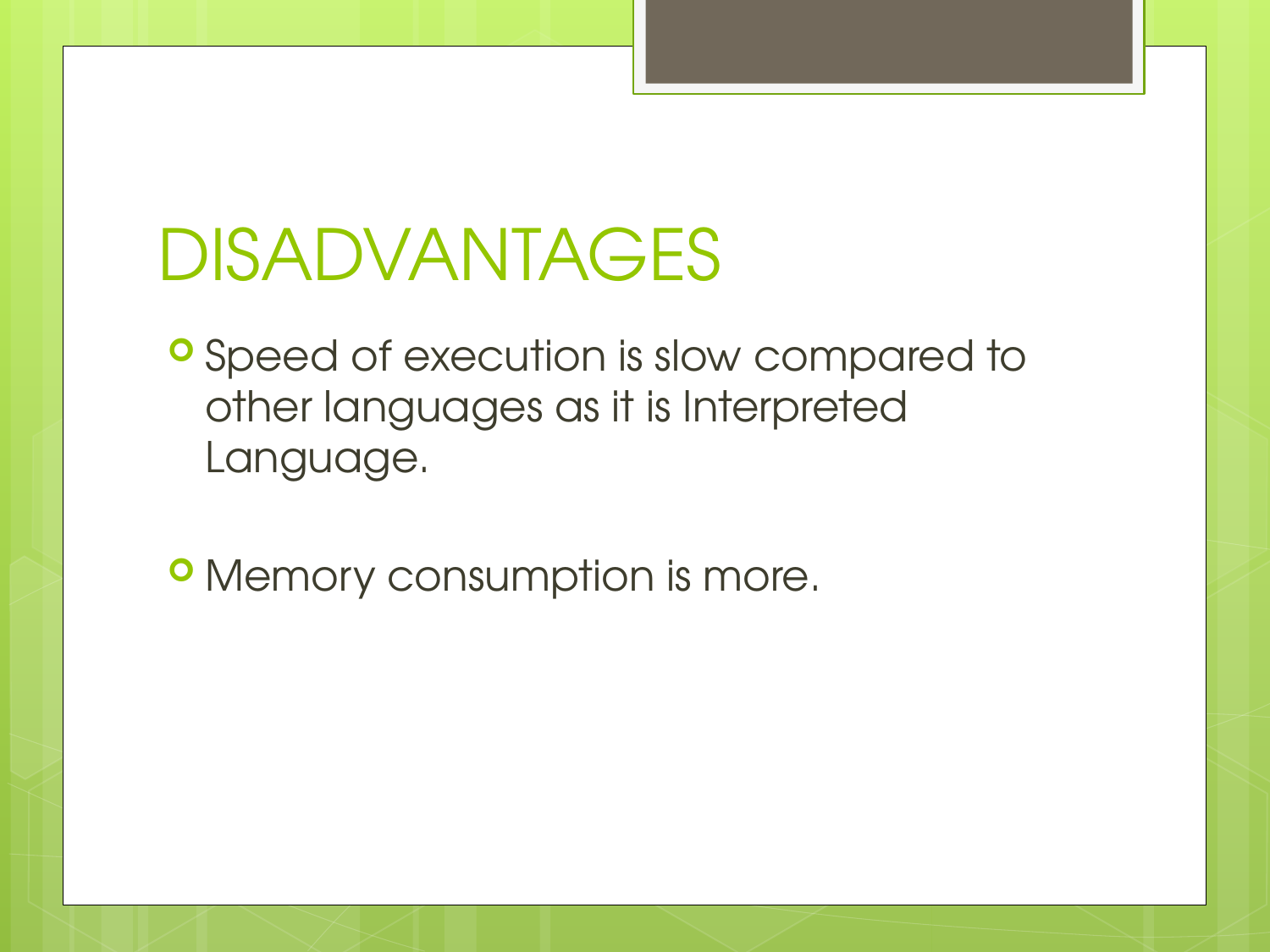

# DISADVANTAGES
Speed of execution is slow compared to other languages as it is Interpreted Language.

Memory consumption is more.